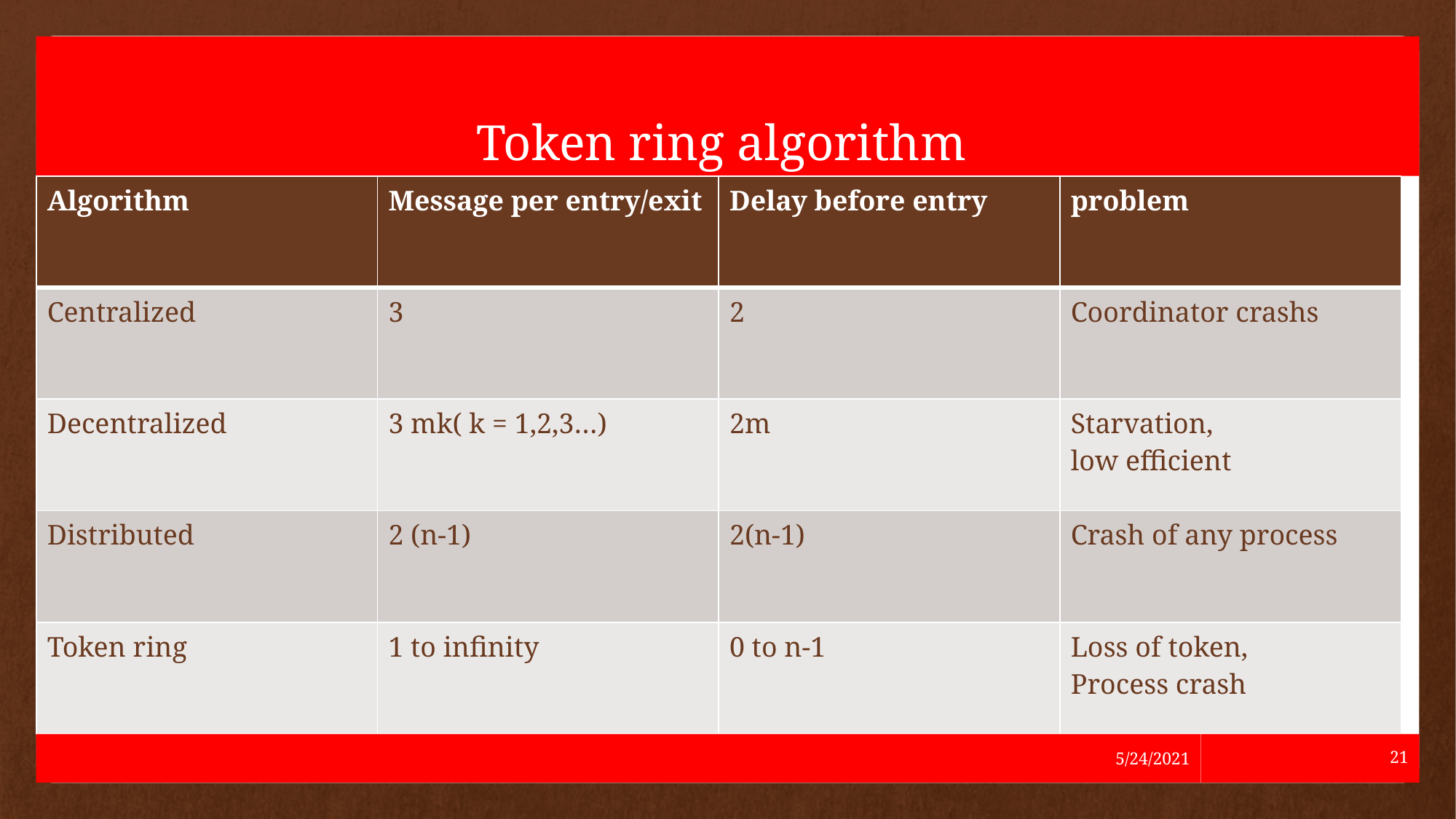

# Token ring algorithm
| Algorithm | Message per entry/exit | Delay before entry | problem |
| --- | --- | --- | --- |
| Centralized | 3 | 2 | Coordinator crashs |
| Decentralized | 3 mk( k = 1,2,3…) | 2m | Starvation, low efficient |
| Distributed | 2 (n-1) | 2(n-1) | Crash of any process |
| Token ring | 1 to infinity | 0 to n-1 | Loss of token, Process crash |
5/24/2021
21